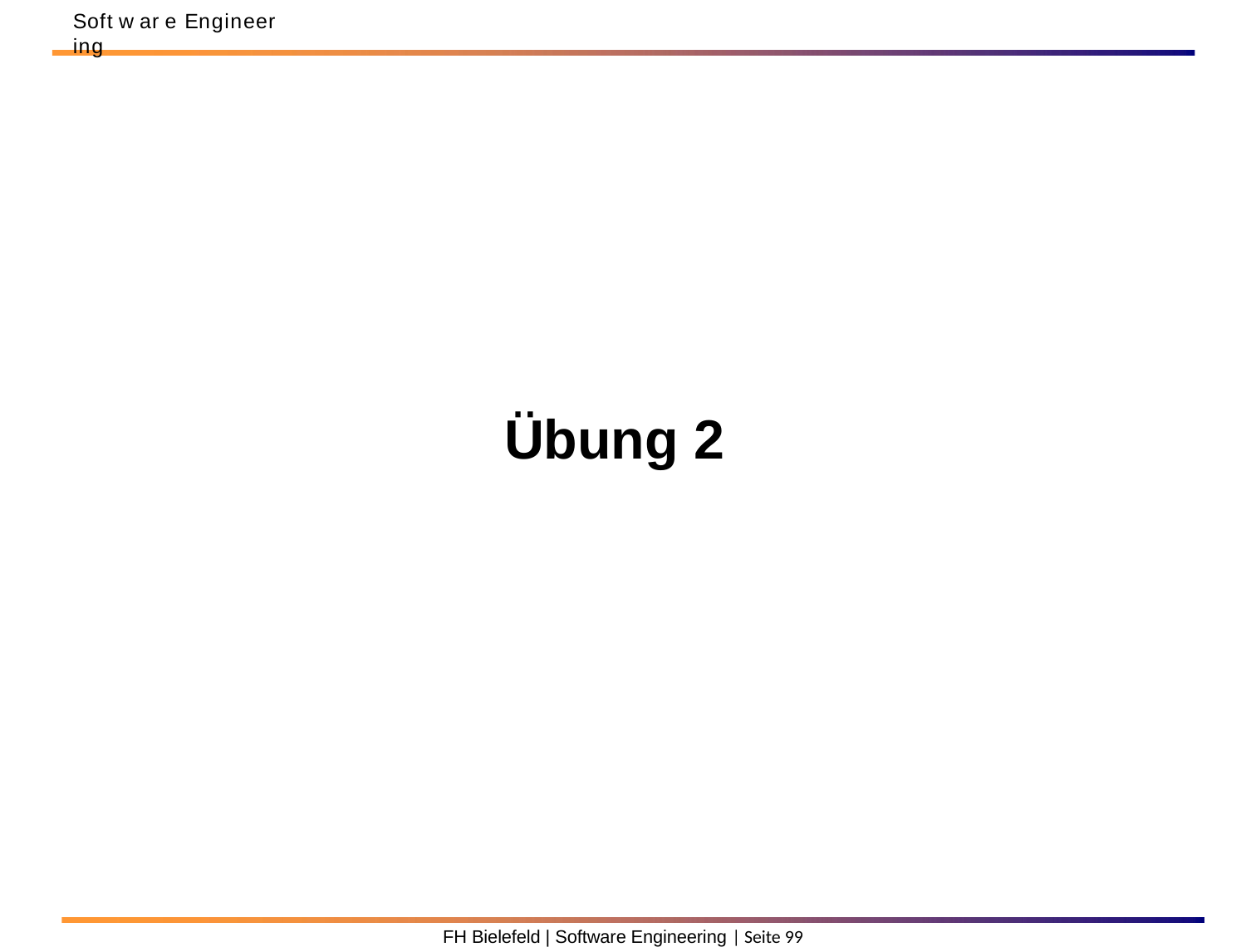

Soft w ar e Engineer ing
Übung 2